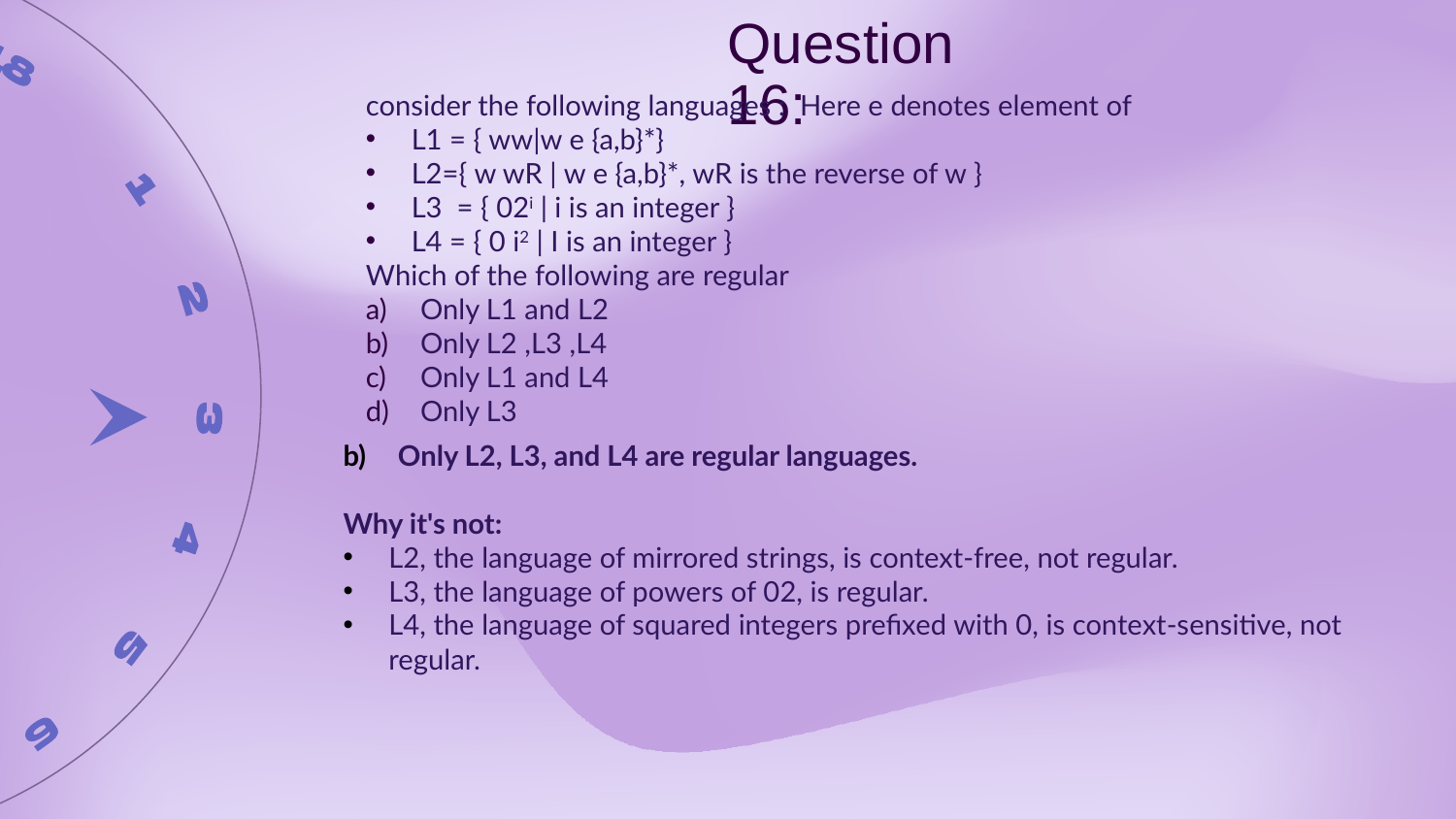

Question 16:

consider the following languages :  Here e denotes element of
L1 = { ww|w e {a,b}*}
L2={ w wR | w e {a,b}*, wR is the reverse of w }
L3  = { 02i | i is an integer }
L4 = { 0 i2 | I is an integer }
Which of the following are regular
Only L1 and L2
Only L2 ,L3 ,L4
Only L1 and L4
Only L3

Only L2, L3, and L4 are regular languages.

Why it's not:
L2, the language of mirrored strings, is context-free, not regular.
L3, the language of powers of 02, is regular.
L4, the language of squared integers prefixed with 0, is context-sensitive, not regular.